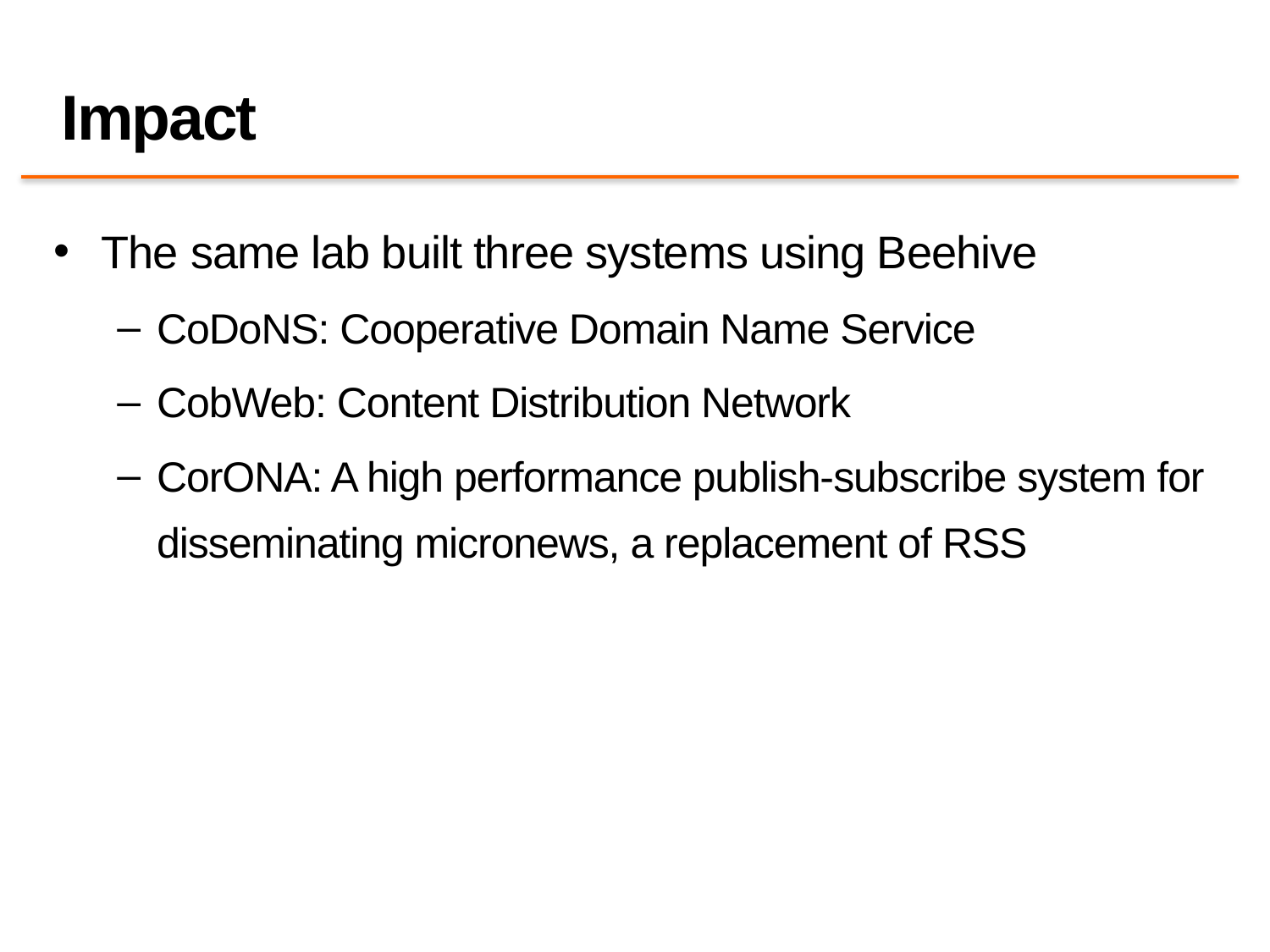

# Impact
The same lab built three systems using Beehive
CoDoNS: Cooperative Domain Name Service
CobWeb: Content Distribution Network
CorONA: A high performance publish-subscribe system for disseminating micronews, a replacement of RSS